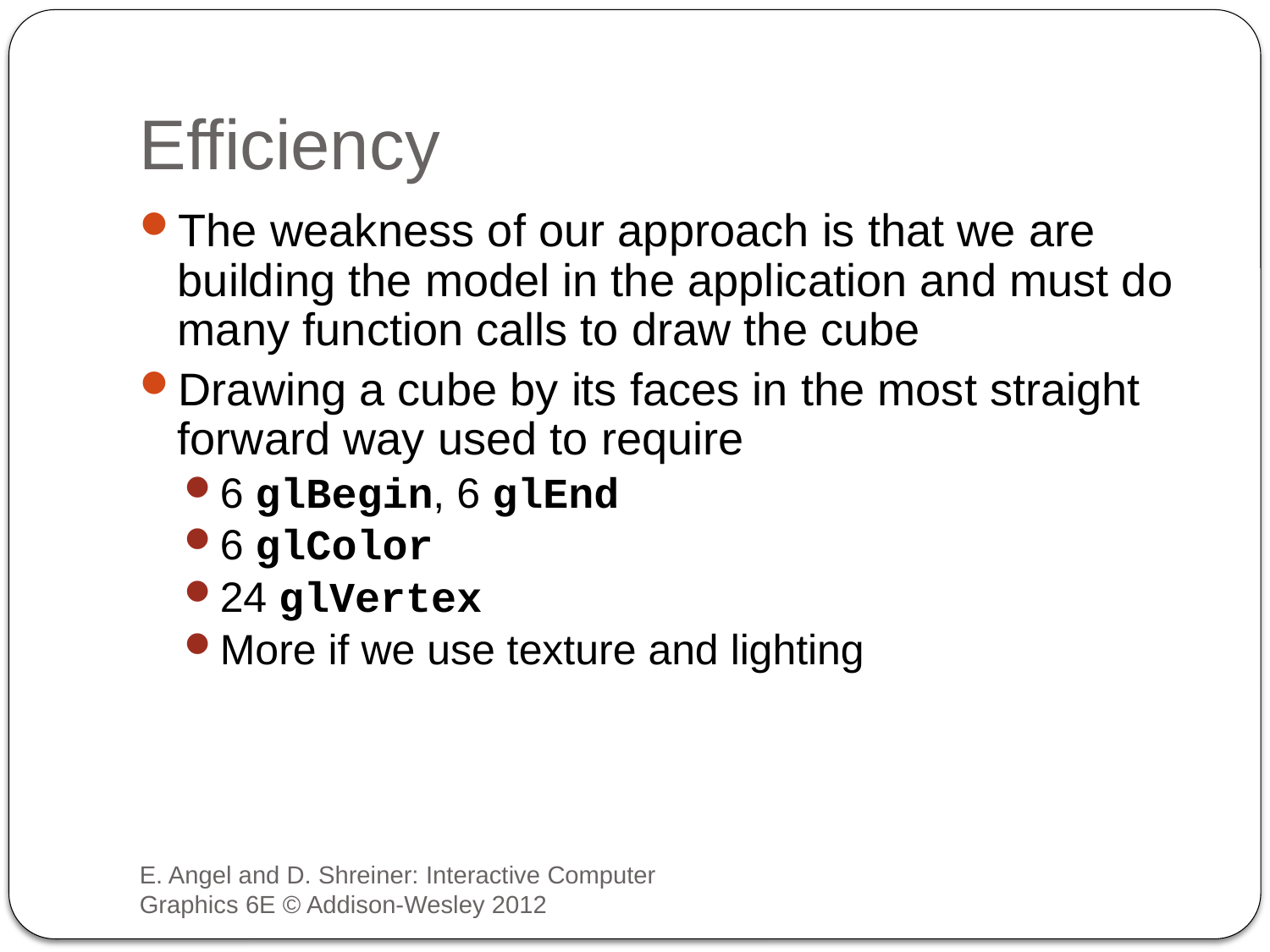

# Efficiency
The weakness of our approach is that we are building the model in the application and must do many function calls to draw the cube
Drawing a cube by its faces in the most straight forward way used to require
6 glBegin, 6 glEnd
6 glColor
24 glVertex
More if we use texture and lighting
E. Angel and D. Shreiner: Interactive Computer Graphics 6E © Addison-Wesley 2012